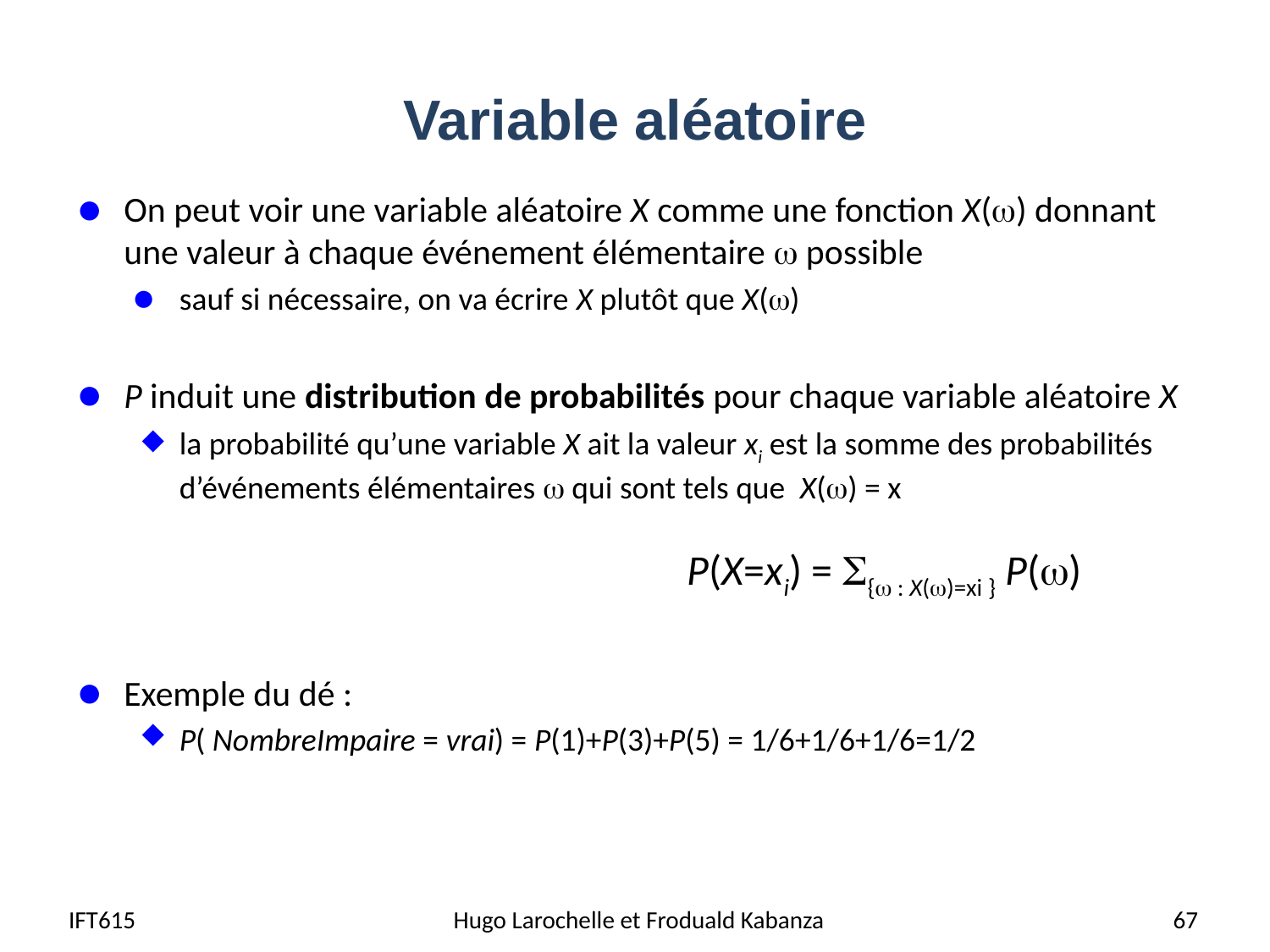

# Variable aléatoire
On peut voir une variable aléatoire X comme une fonction X(ω) donnant une valeur à chaque événement élémentaire ω possible
sauf si nécessaire, on va écrire X plutôt que X(ω)

P induit une distribution de probabilités pour chaque variable aléatoire X
la probabilité qu’une variable X ait la valeur xi est la somme des probabilités d’événements élémentaires ω qui sont tels que  X(ω) = x
				P(X=xi) = Σ{ω : X(ω)=xi } P(ω)

Exemple du dé :
P( NombreImpaire = vrai) = P(1)+P(3)+P(5) = 1/6+1/6+1/6=1/2
IFT615
Hugo Larochelle et Froduald Kabanza
67